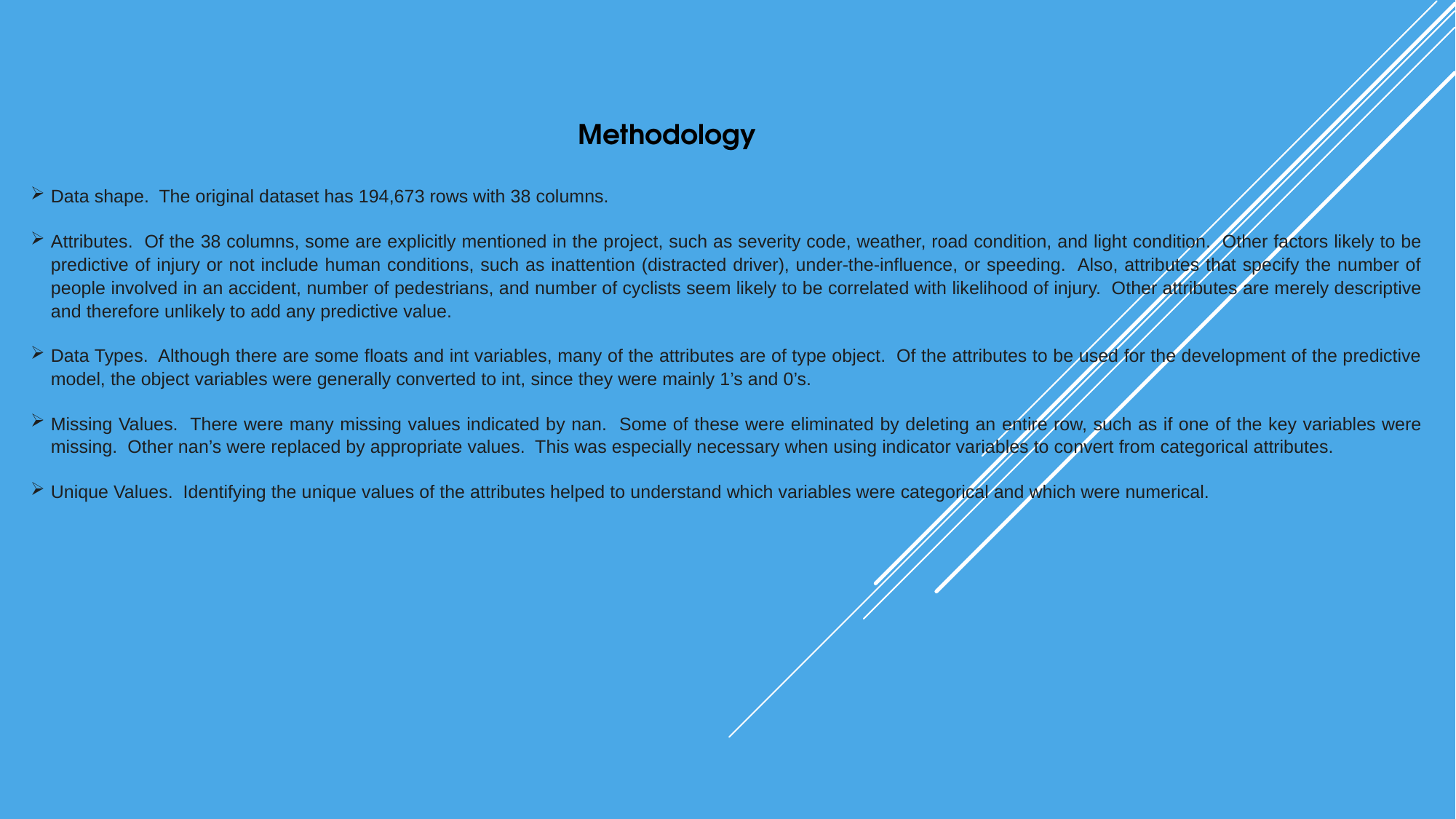

Methodology
Data shape.  The original dataset has 194,673 rows with 38 columns.

Attributes.  Of the 38 columns, some are explicitly mentioned in the project, such as severity code, weather, road condition, and light condition.  Other factors likely to be predictive of injury or not include human conditions, such as inattention (distracted driver), under-the-influence, or speeding.  Also, attributes that specify the number of people involved in an accident, number of pedestrians, and number of cyclists seem likely to be correlated with likelihood of injury.  Other attributes are merely descriptive and therefore unlikely to add any predictive value.

Data Types.  Although there are some floats and int variables, many of the attributes are of type object.  Of the attributes to be used for the development of the predictive model, the object variables were generally converted to int, since they were mainly 1’s and 0’s.

Missing Values.  There were many missing values indicated by nan.  Some of these were eliminated by deleting an entire row, such as if one of the key variables were missing.  Other nan’s were replaced by appropriate values.  This was especially necessary when using indicator variables to convert from categorical attributes.

Unique Values.  Identifying the unique values of the attributes helped to understand which variables were categorical and which were numerical.